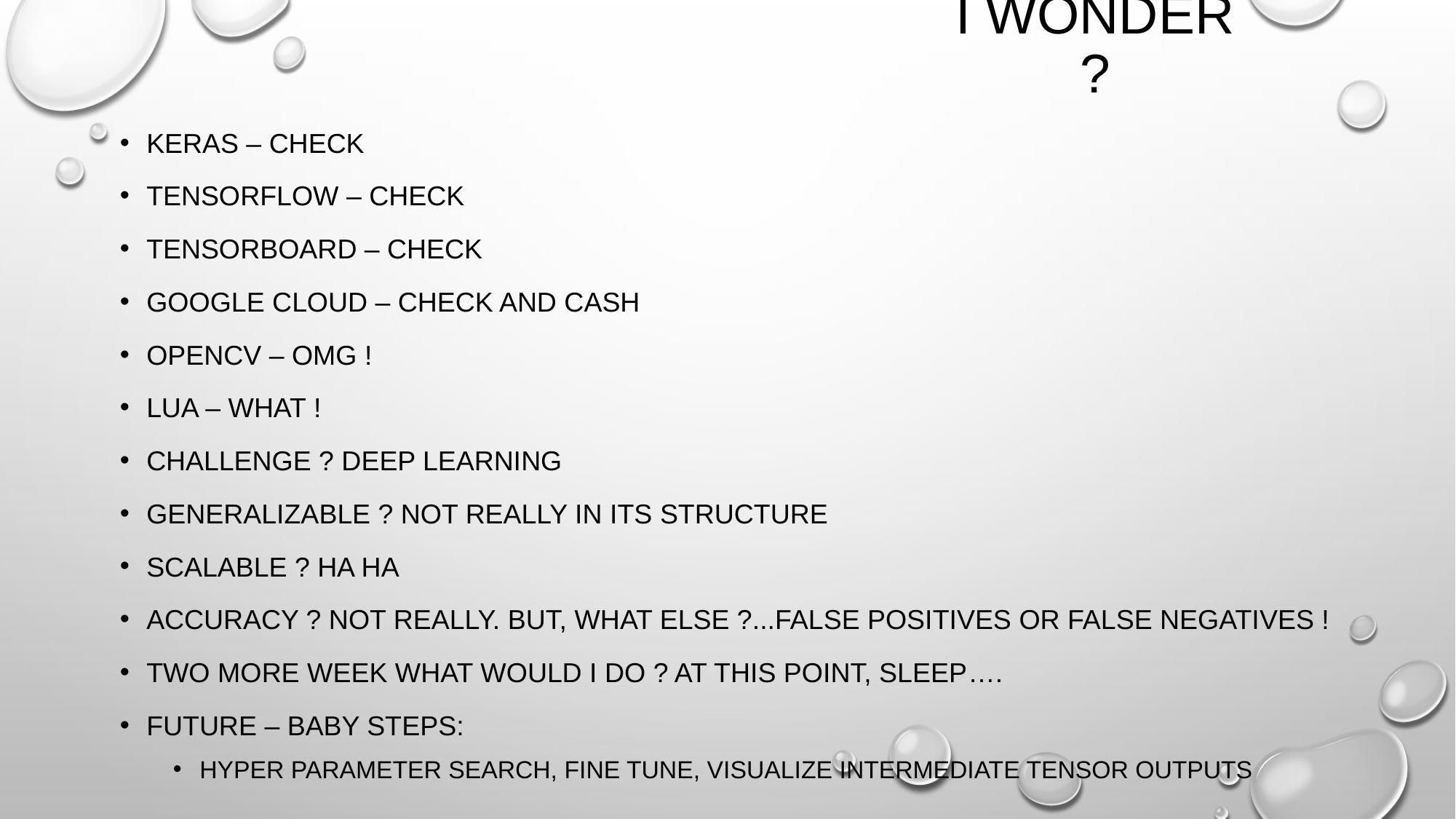

# I WONDER ?
Keras – Check
TENSORFLOW – check
Tensorboard – check
Google cloud – CHECk and CASH
OPENCV – OMG !
Lua – WHAT !
CHALLENGE ? DEEP LEARNING
GENERALIZABLE ? NOT REALLY IN ITS STRUCTURE
SCALABLE ? HA HA
ACCURACY ? NOT REALLY. BUT, WHAT ELSE ?...False positives or false negatives !
TWO MORE WEEK WHAT WOULD I DO ? AT THIS POINT, SLEEP….
FUTURE – BABY STEPS:
HYPER PARAMETER SEARCH, FINE TUNE, visualize intermediate tensor outputs